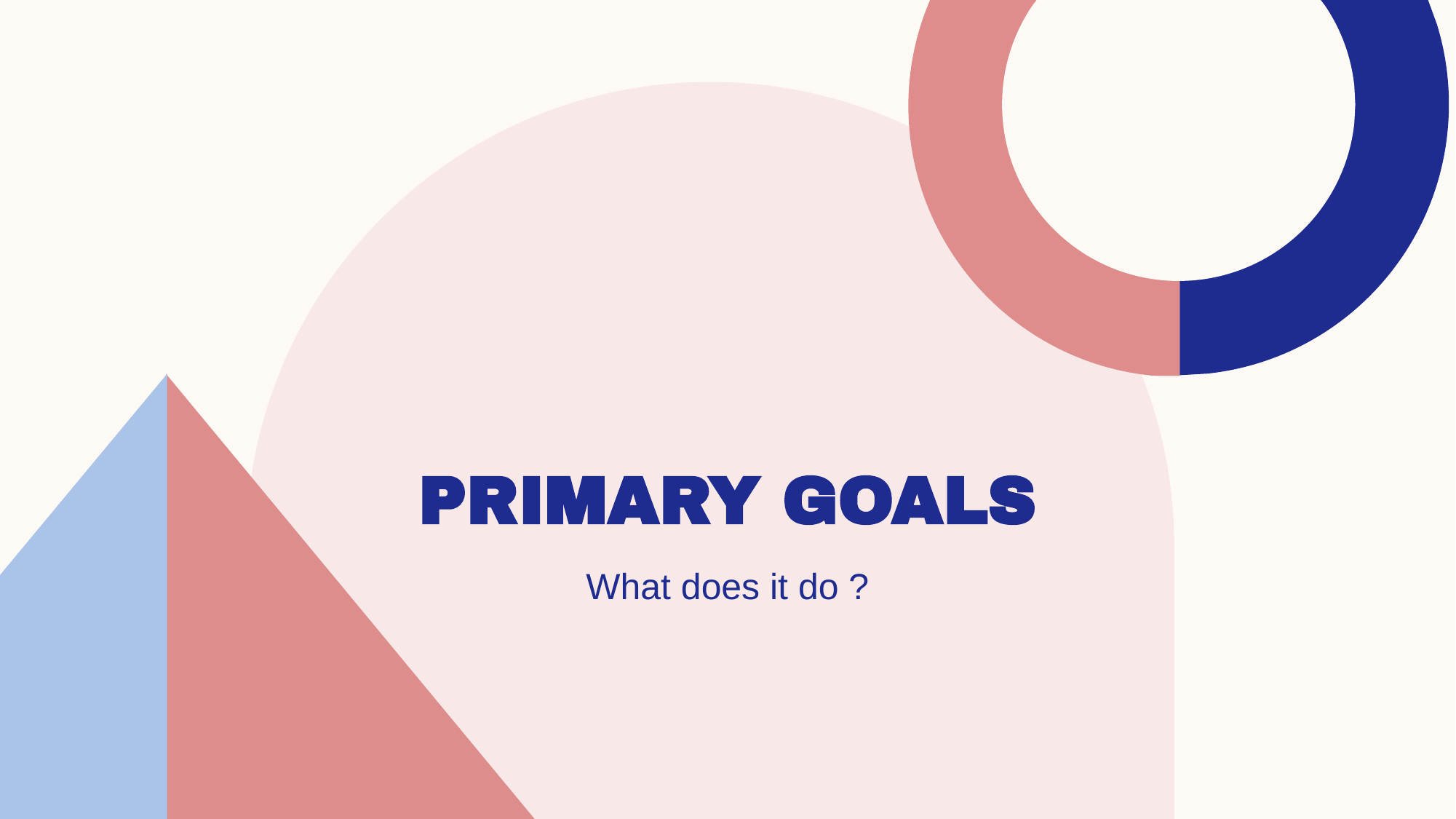

# PRIMARY GOALS
What does it do ?